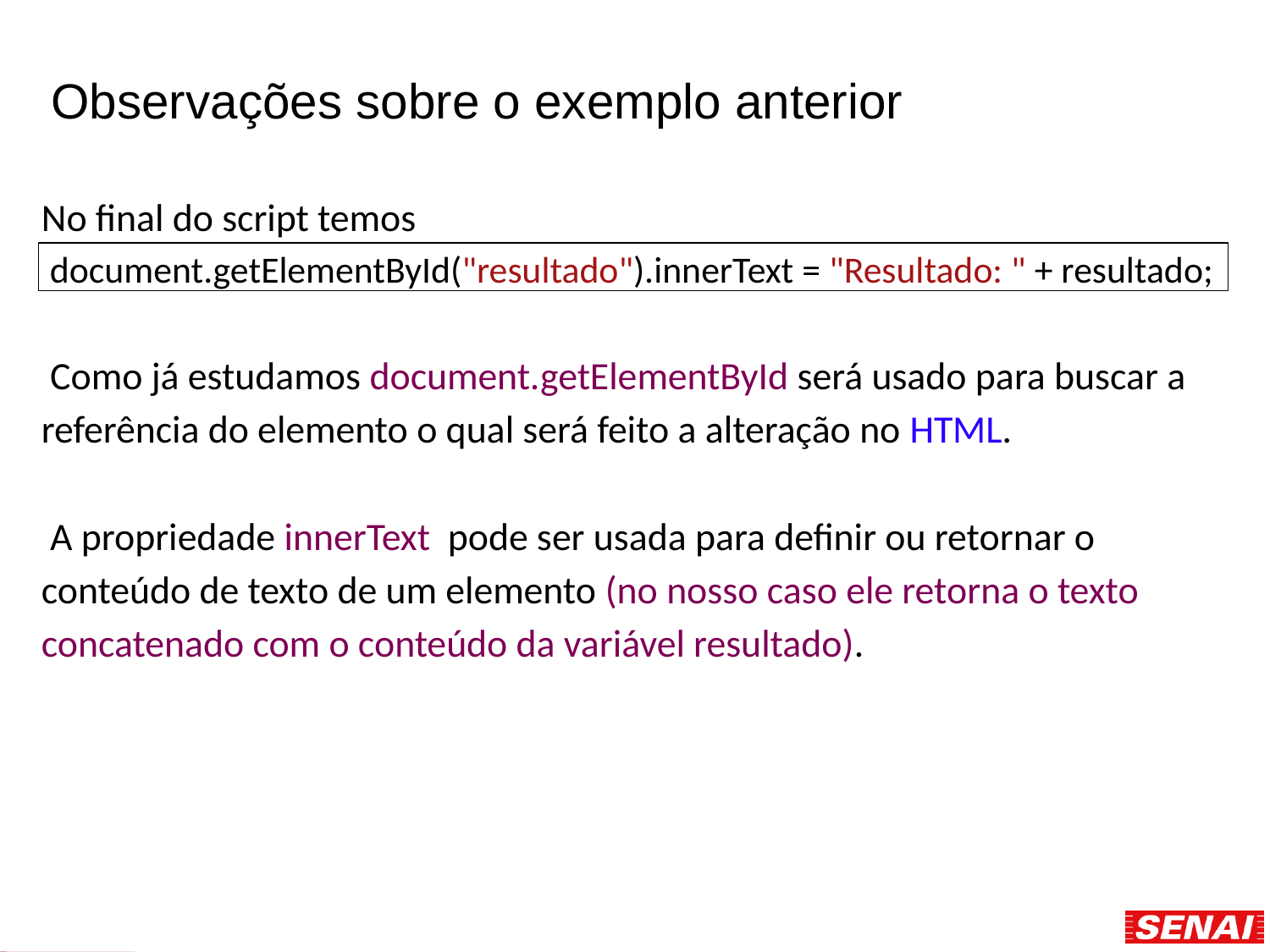

Observações sobre o exemplo anterior
No final do script temos
 document.getElementById("resultado").innerText = "Resultado: " + resultado;

 Como já estudamos document.getElementById será usado para buscar a referência do elemento o qual será feito a alteração no HTML.
 A propriedade innerText  pode ser usada para definir ou retornar o conteúdo de texto de um elemento (no nosso caso ele retorna o texto concatenado com o conteúdo da variável resultado).